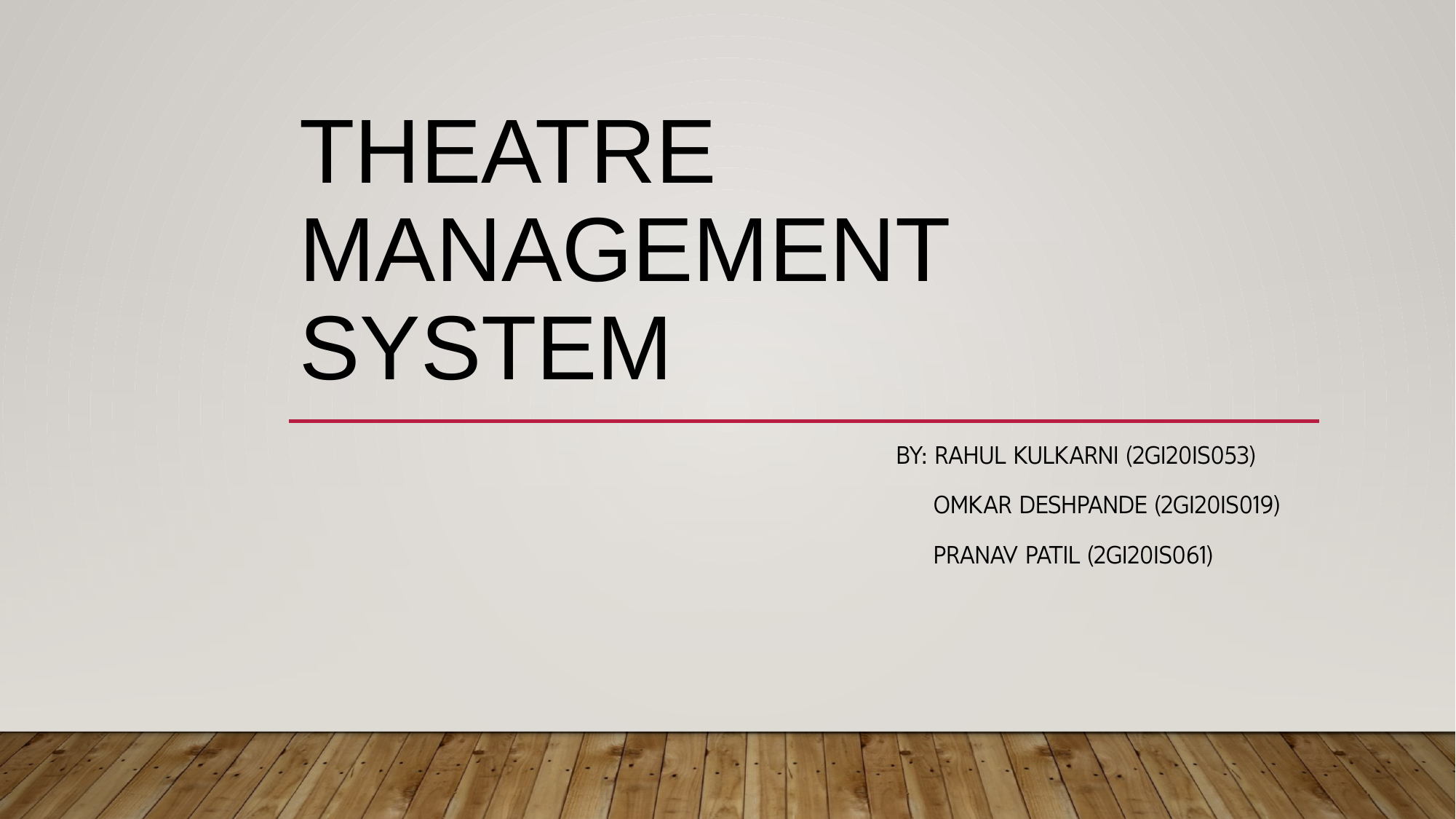

# Theatre management system
                                                                                By: Rahul kulkarni (2gi20is053)
                                                                                     Omkar deshpande (2gi20is019)
                                                                                     Pranav patil (2gi20is061)